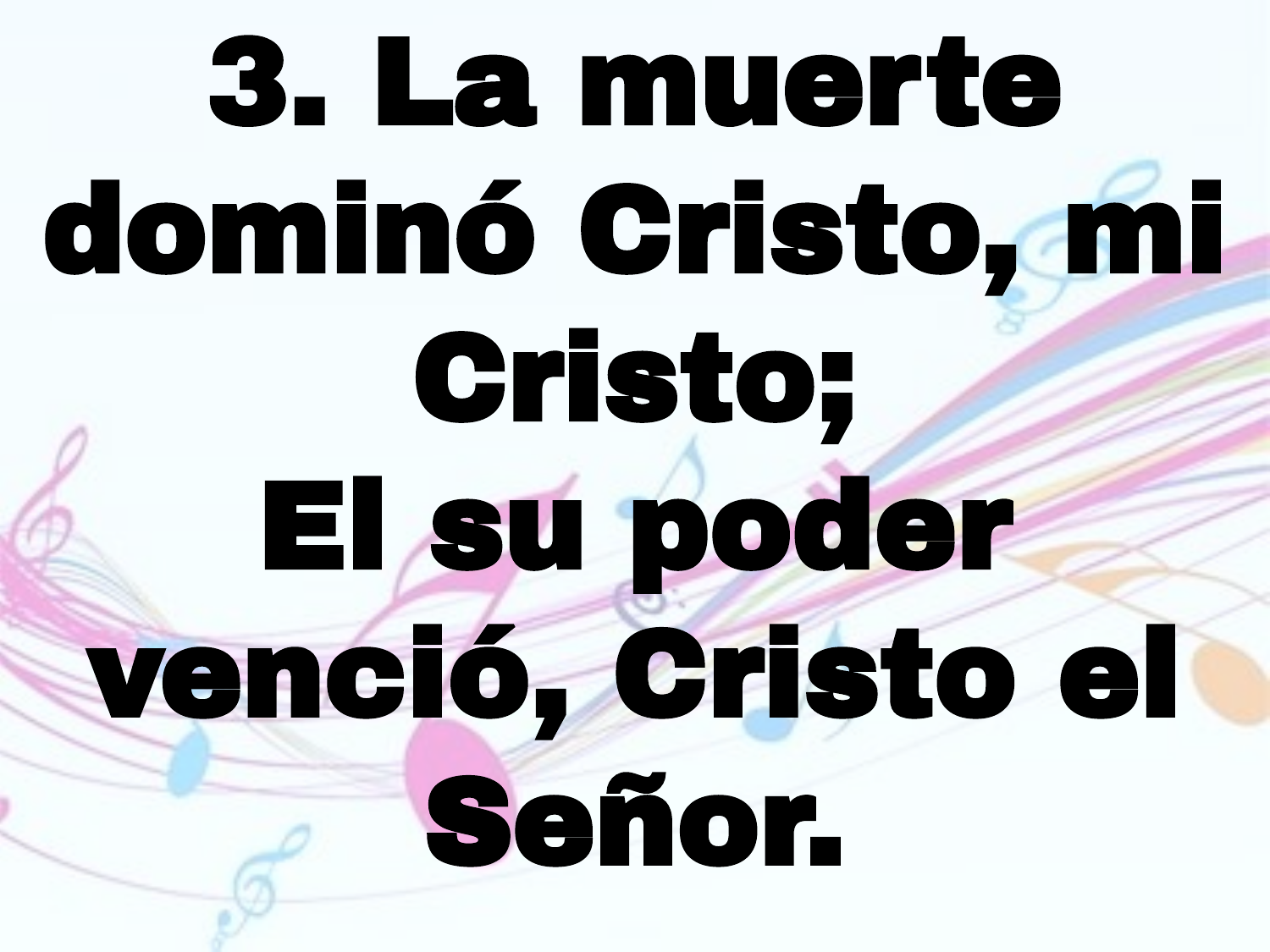

3. La muerte dominó Cristo, mi Cristo;
El su poder venció, Cristo el Señor.